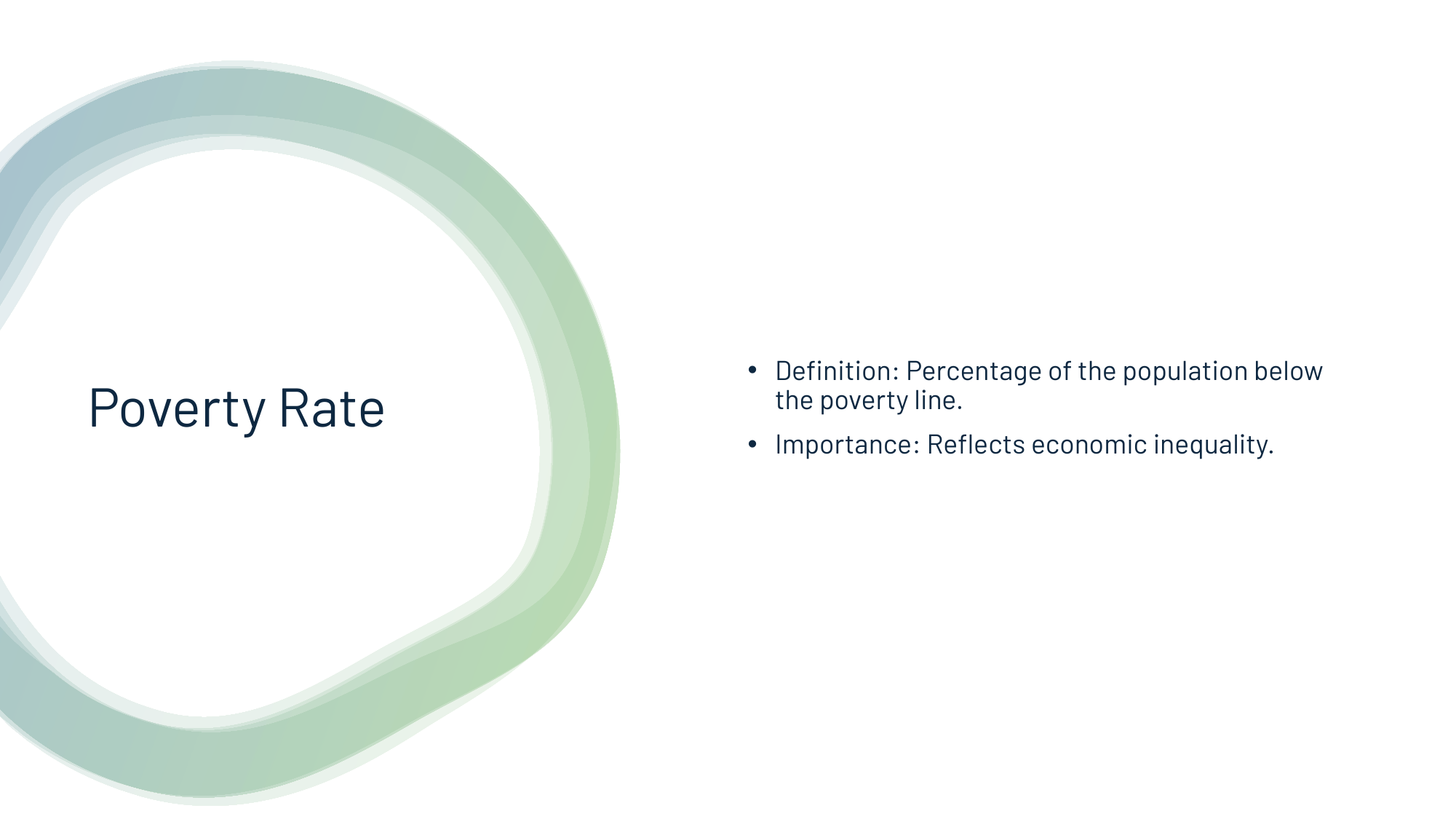

Definition: Percentage of the population below the poverty line.
Importance: Reflects economic inequality.
# Poverty Rate